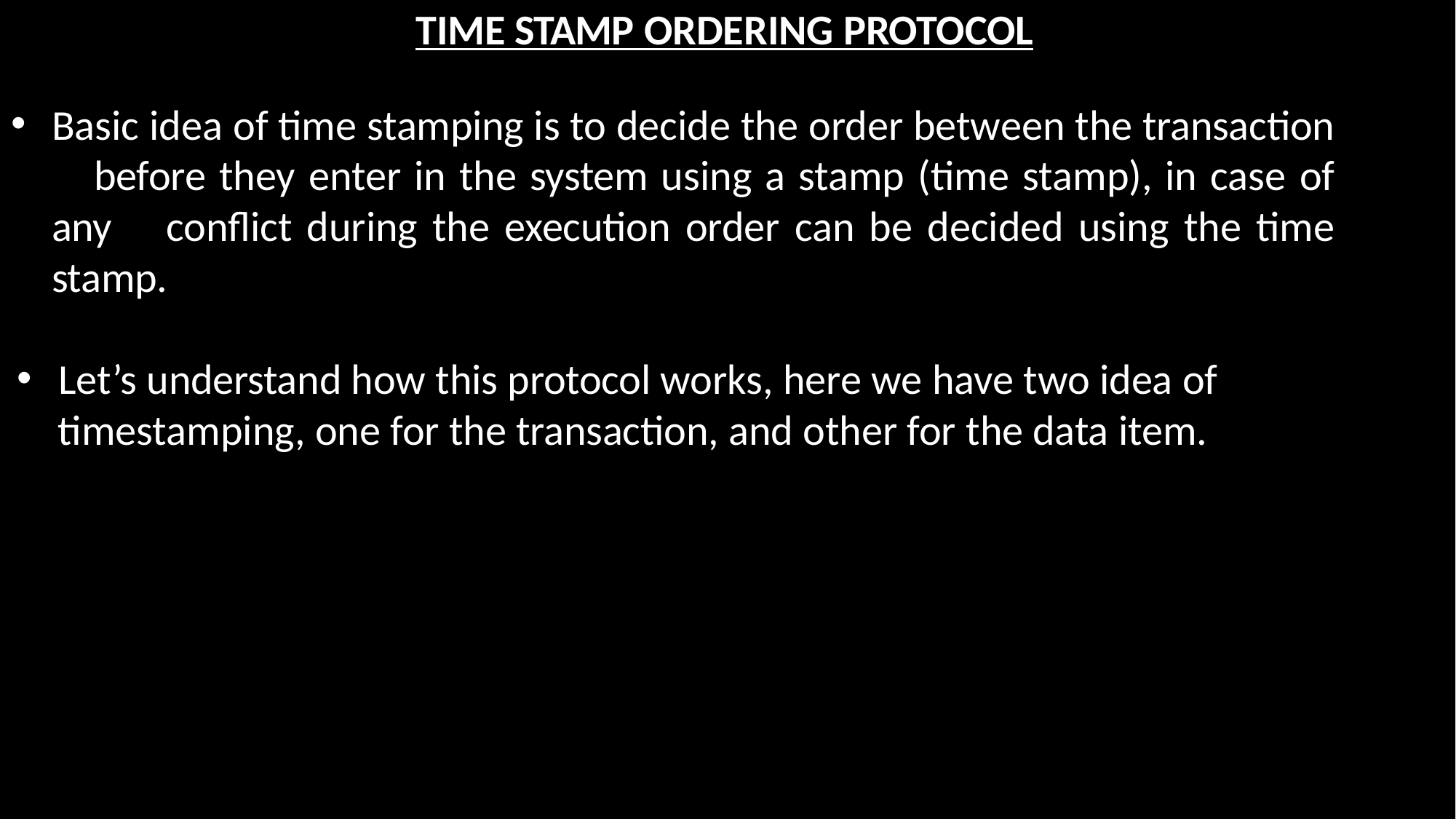

TIME STAMP ORDERING PROTOCOL
Basic idea of time stamping is to decide the order between the transaction 	before they enter in the system using a stamp (time stamp), in case of any 	conflict during the execution order can be decided using the time stamp.
Let’s understand how this protocol works, here we have two idea of
timestamping, one for the transaction, and other for the data item.